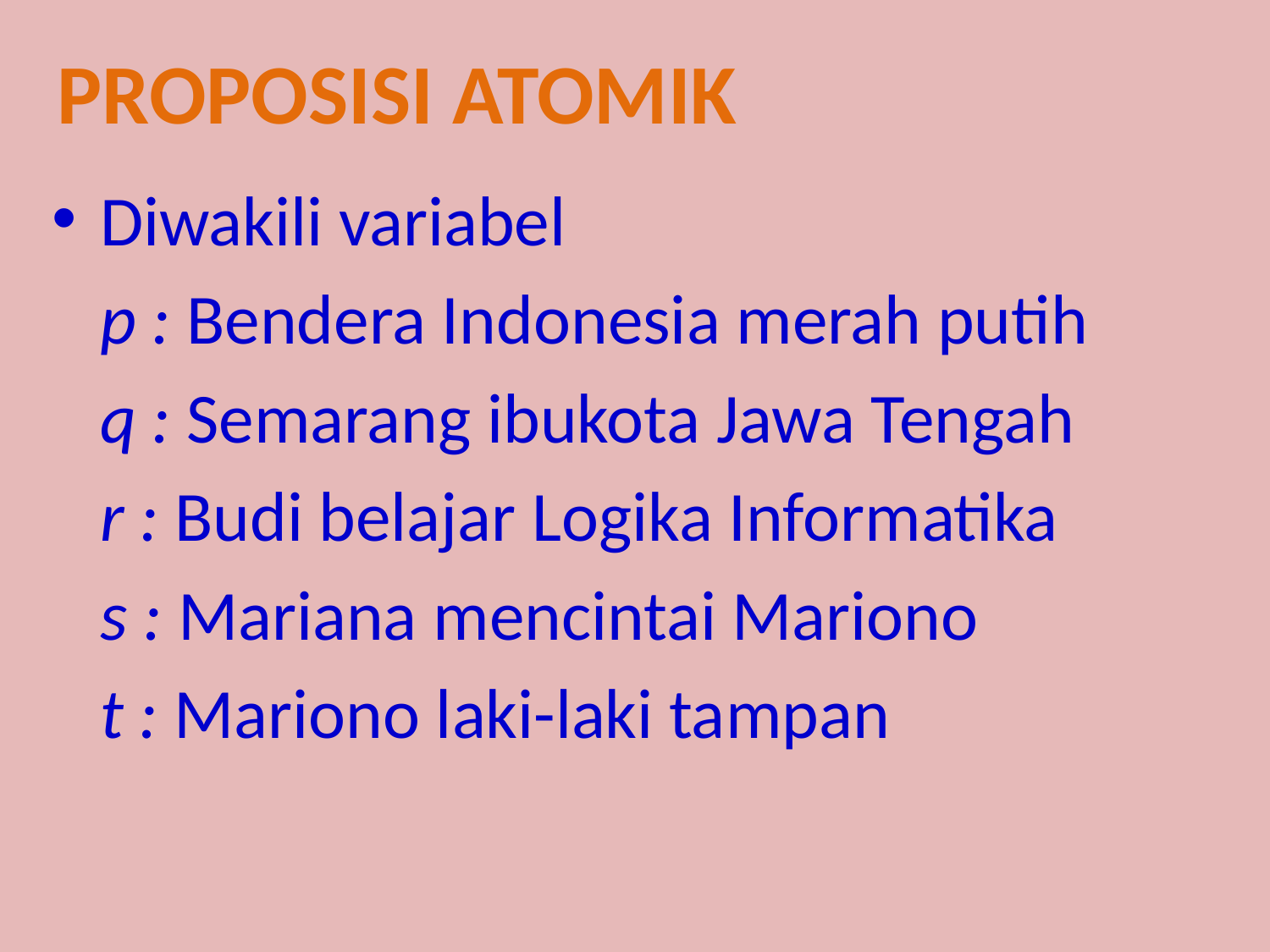

Proposisi atomik
Diwakili variabel
	p : Bendera Indonesia merah putih
	q : Semarang ibukota Jawa Tengah
	r : Budi belajar Logika Informatika
	s : Mariana mencintai Mariono
	t : Mariono laki-laki tampan